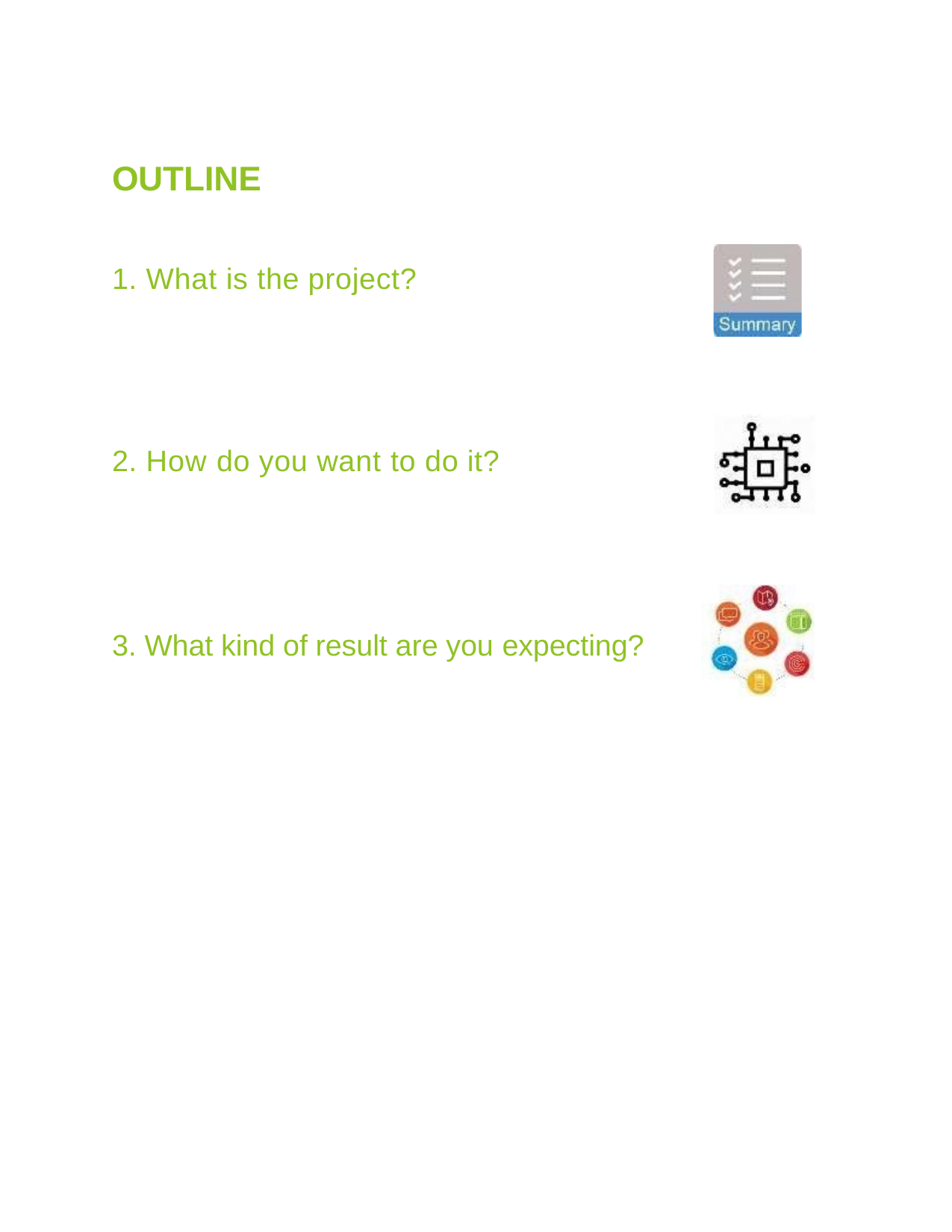

OUTLINE

1. What is the project?

2. How do you want to do it?

3. What kind of result are you expecting?